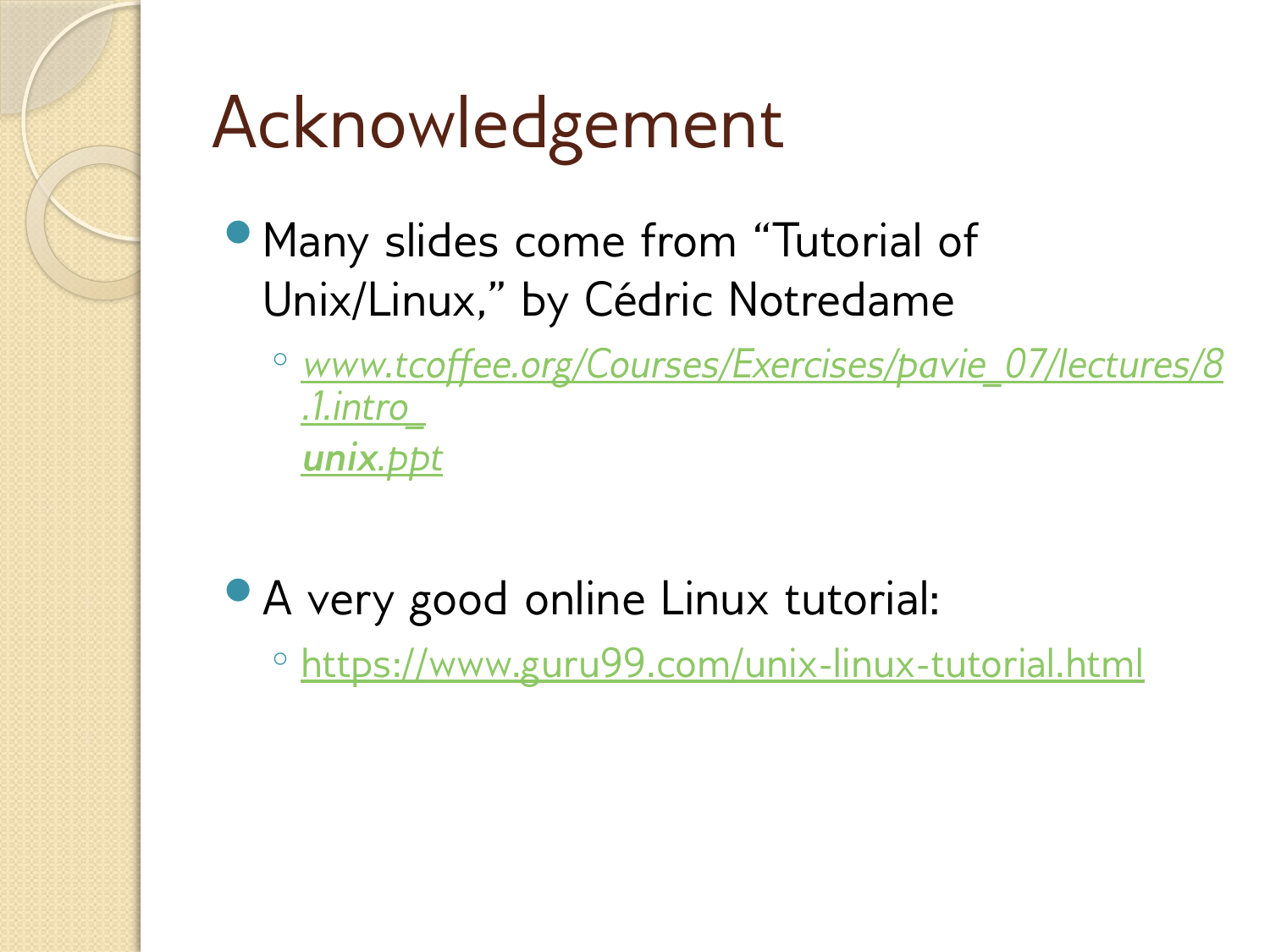

# Acknowledgement
Many slides come from “Tutorial of Unix/Linux,” by Cédric Notredame
www.tcoffee.org/Courses/Exercises/pavie_07/lectures/8.1.intro_unix.ppt

A very good online Linux tutorial:
https://www.guru99.com/unix-linux-tutorial.html